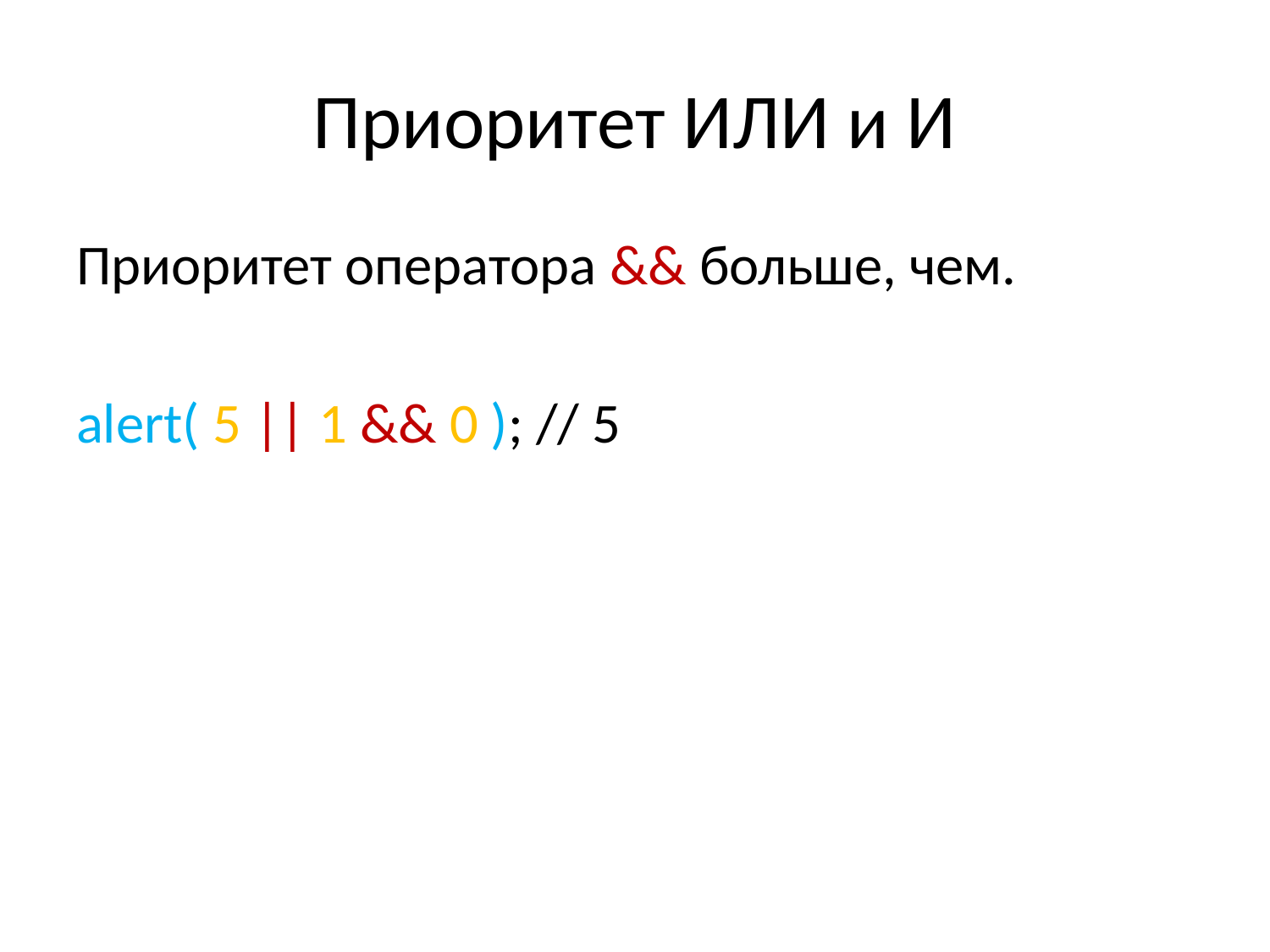

# Приоритет ИЛИ и И
Приоритет оператора && больше, чем.

alert( 5 || 1 && 0 ); // 5